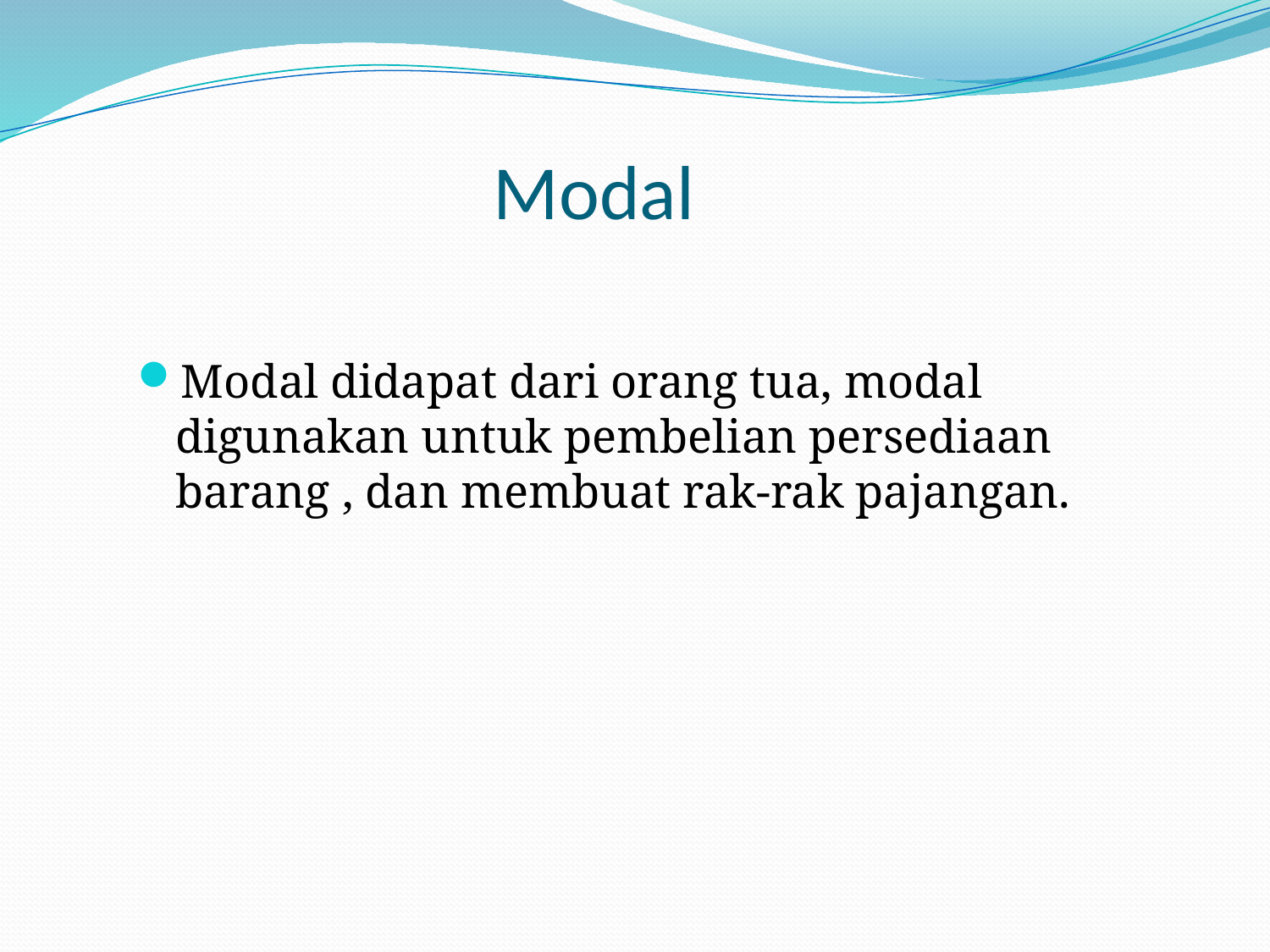

# Modal
Modal didapat dari orang tua, modal digunakan untuk pembelian persediaan barang , dan membuat rak-rak pajangan.